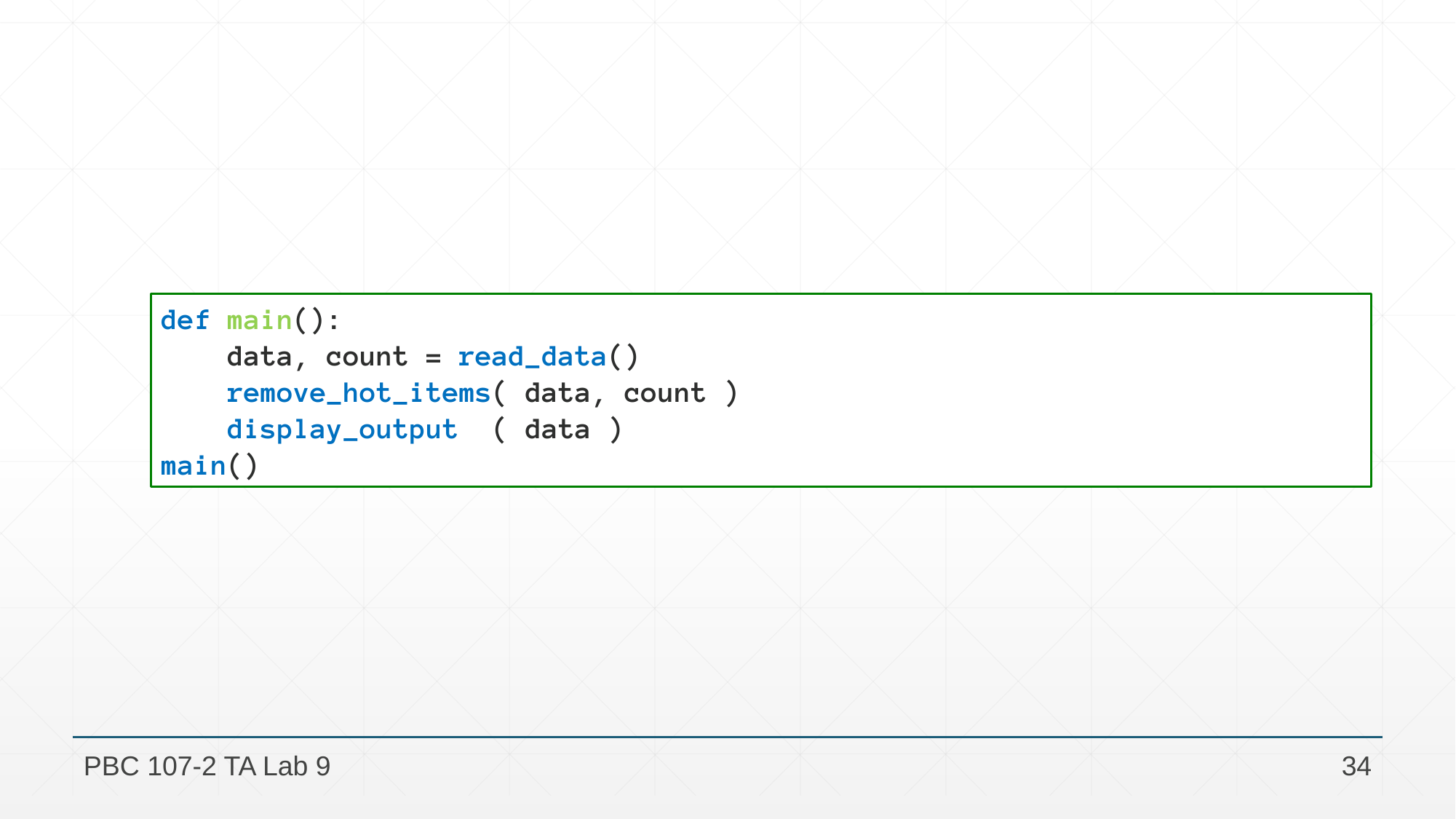

def main():
    data, count = read_data()
    remove_hot_items( data, count )
    display_output  ( data )
main()
PBC 107-2 TA Lab 9
34